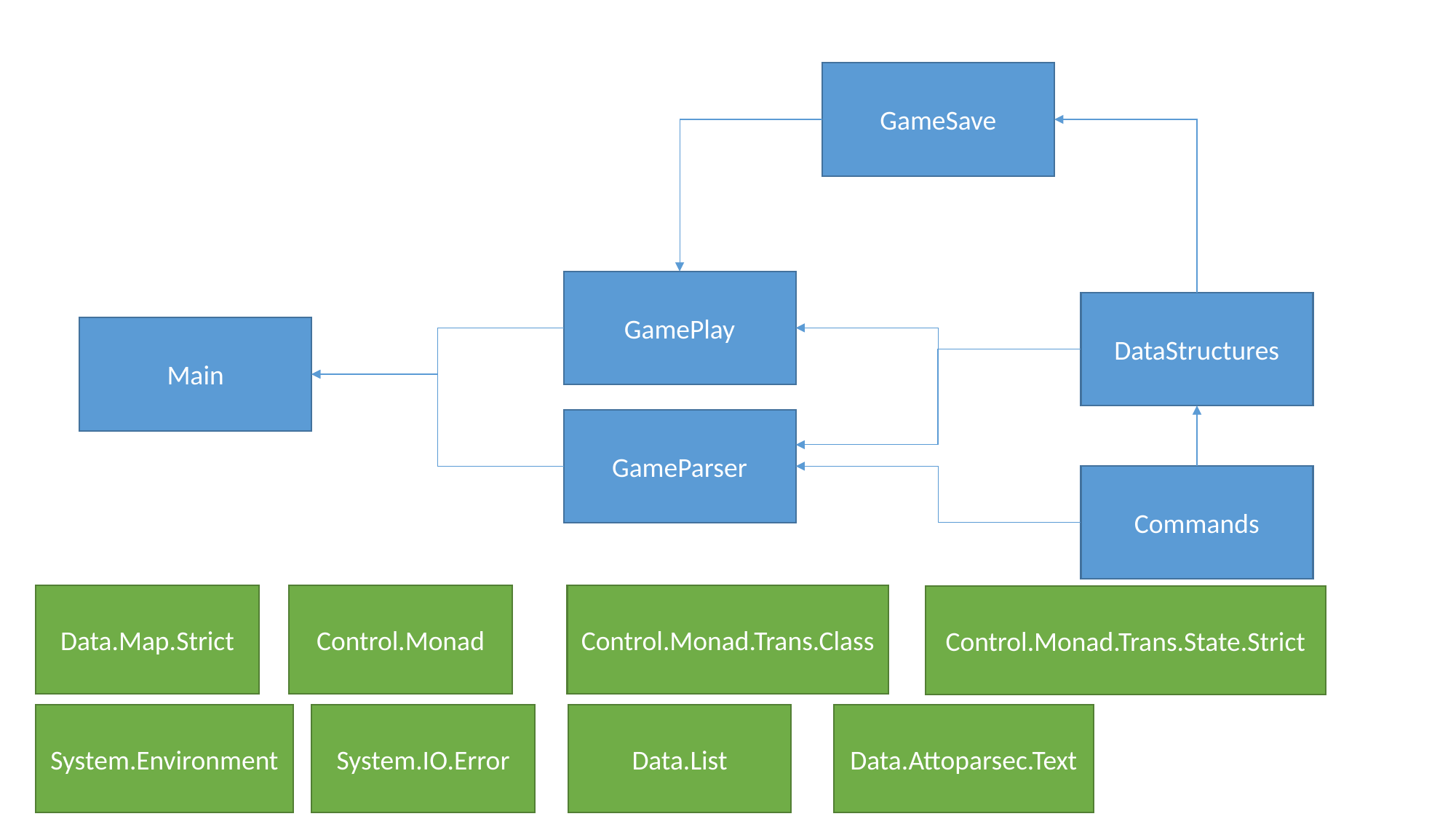

GameSave
GamePlay
DataStructures
Main
GameParser
Commands
Data.Map.Strict
Control.Monad
Control.Monad.Trans.Class
Control.Monad.Trans.State.Strict
Data.List
Data.Attoparsec.Text
System.IO.Error
System.Environment